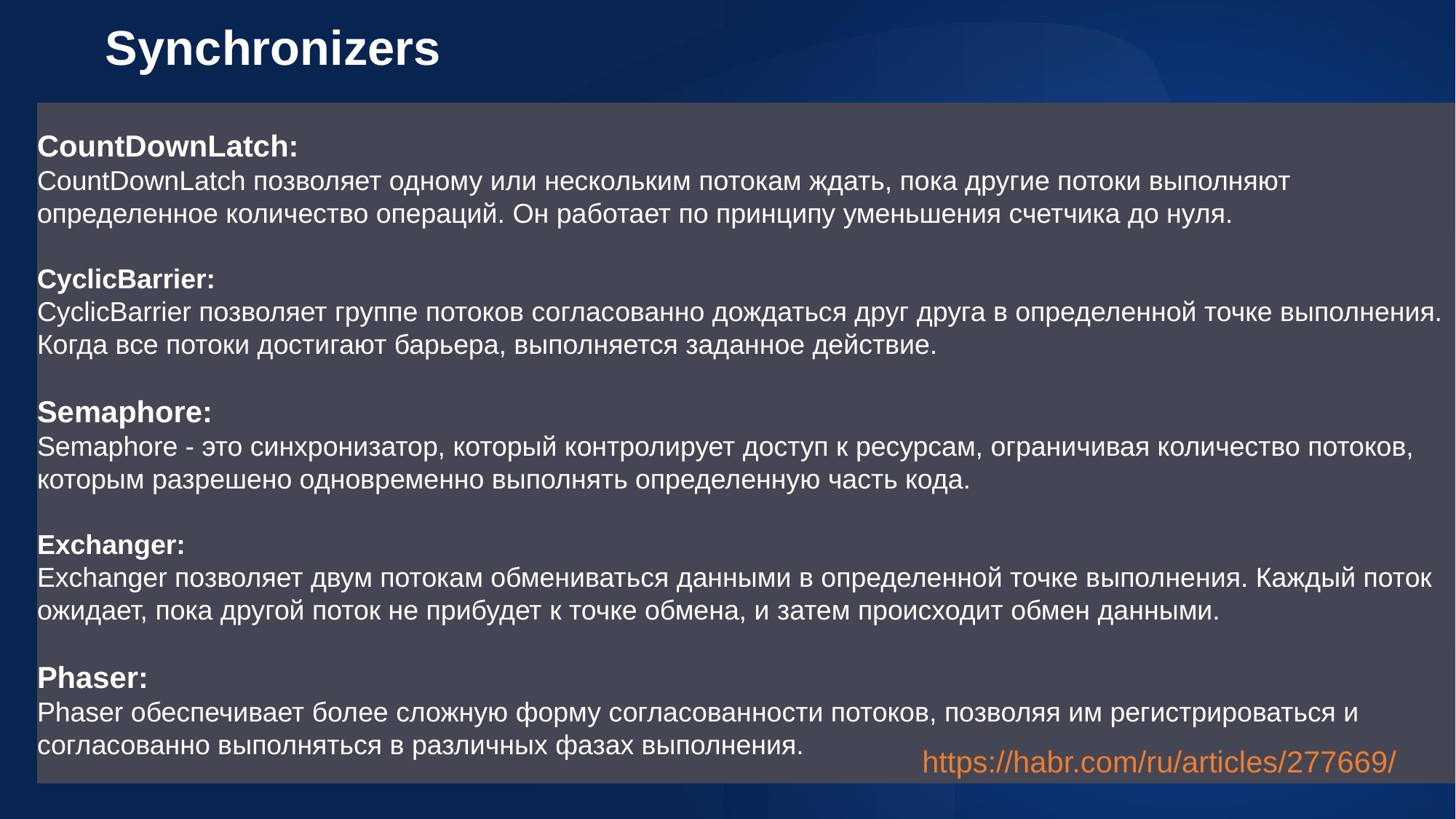

# Synchronizers
CountDownLatch:
CountDownLatch позволяет одному или нескольким потокам ждать, пока другие потоки выполняют определенное количество операций. Он работает по принципу уменьшения счетчика до нуля.

CyclicBarrier:
CyclicBarrier позволяет группе потоков согласованно дождаться друг друга в определенной точке выполнения. Когда все потоки достигают барьера, выполняется заданное действие.

Semaphore:
Semaphore - это синхронизатор, который контролирует доступ к ресурсам, ограничивая количество потоков, которым разрешено одновременно выполнять определенную часть кода.

Exchanger:
Exchanger позволяет двум потокам обмениваться данными в определенной точке выполнения. Каждый поток ожидает, пока другой поток не прибудет к точке обмена, и затем происходит обмен данными.

Phaser:
Phaser обеспечивает более сложную форму согласованности потоков, позволяя им регистрироваться и согласованно выполняться в различных фазах выполнения.
https://habr.com/ru/articles/277669/